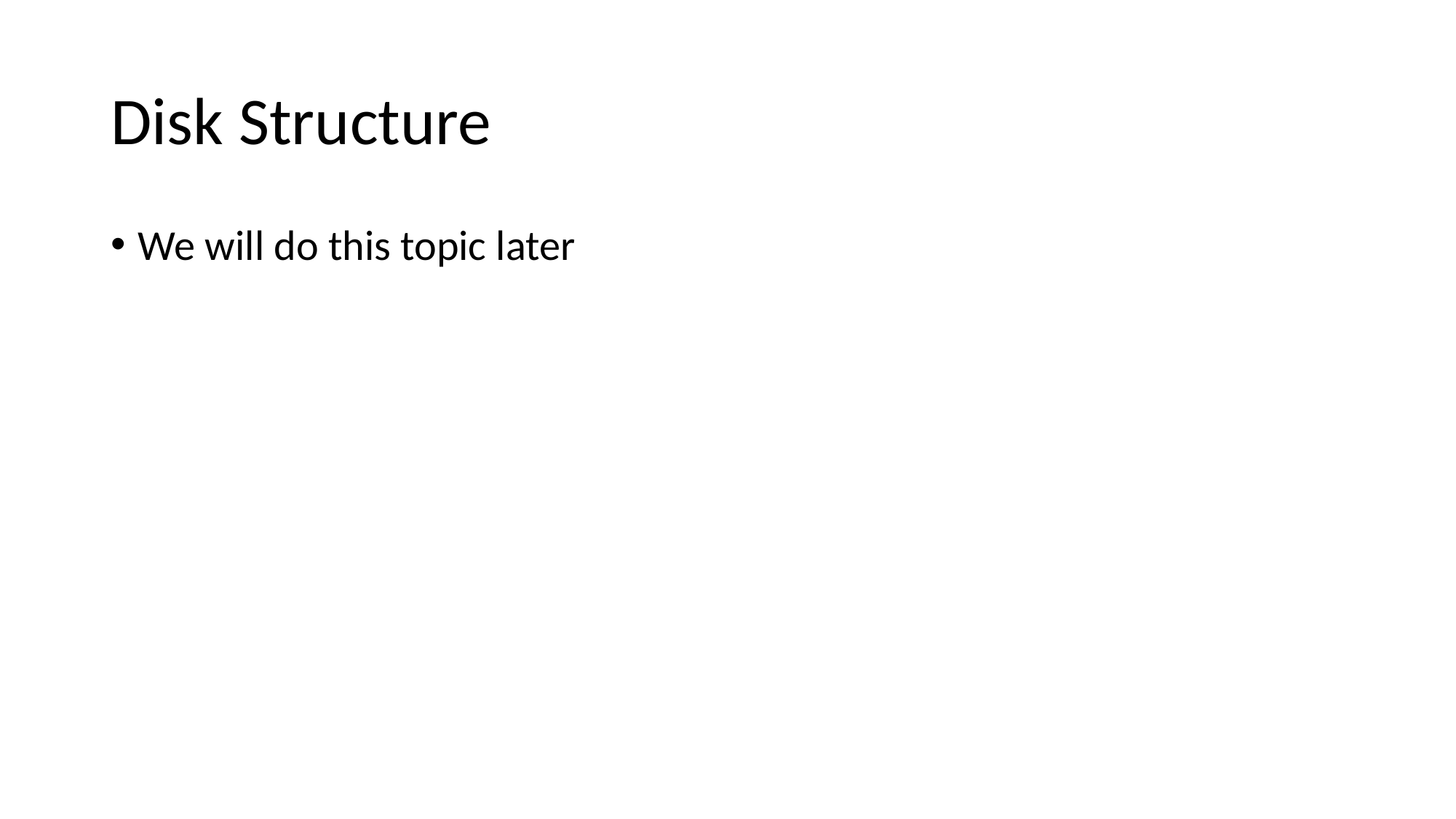

# Disk Structure
We will do this topic later